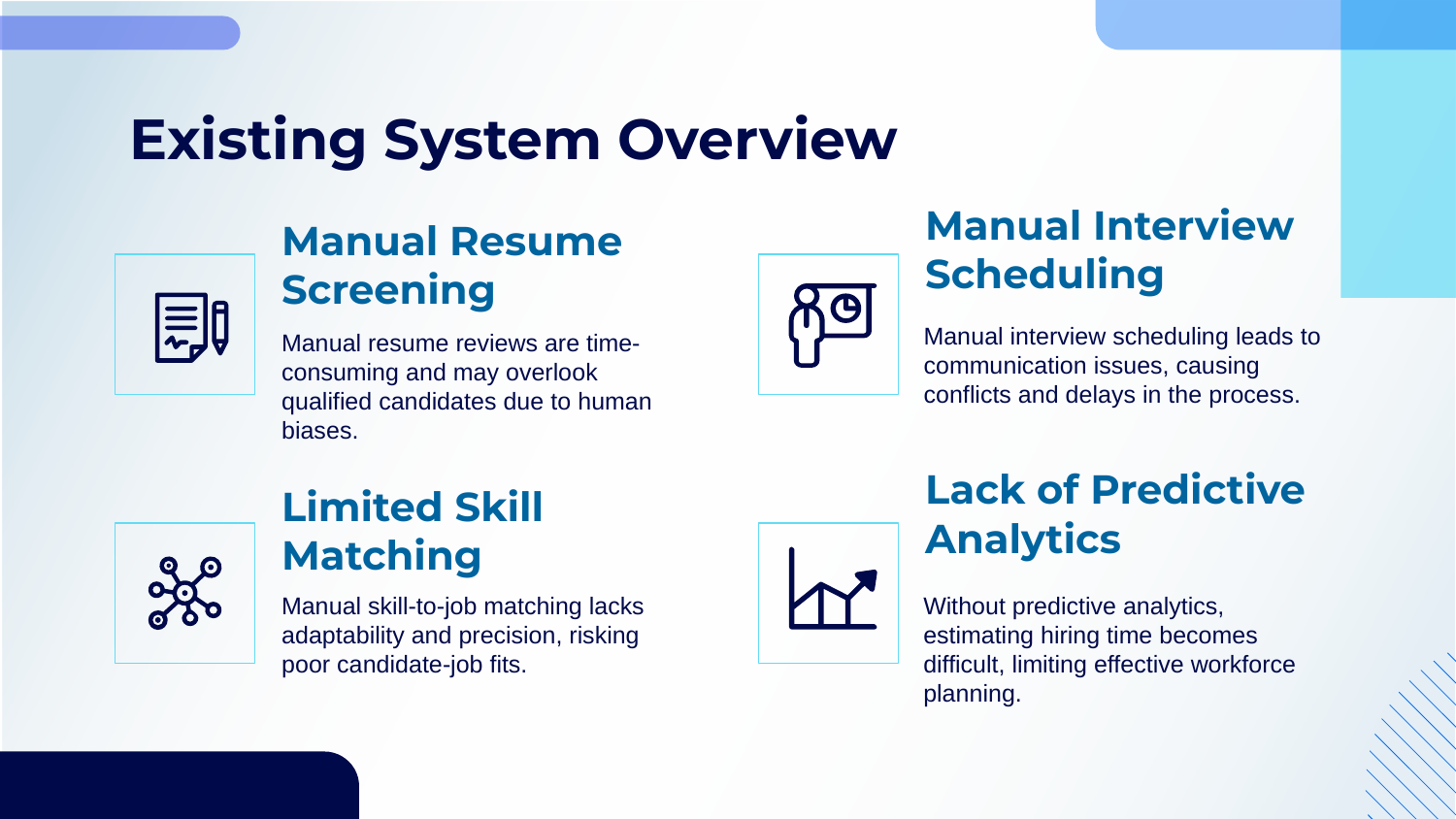

# Existing System Overview
Manual Interview Scheduling

Manual Resume Screening

Manual interview scheduling leads to communication issues, causing conflicts and delays in the process.
Manual resume reviews are time-consuming and may overlook qualified candidates due to human biases.

Lack of Predictive Analytics

Limited Skill Matching

Without predictive analytics, estimating hiring time becomes difficult, limiting effective workforce planning.
Manual skill-to-job matching lacks adaptability and precision, risking poor candidate-job fits.